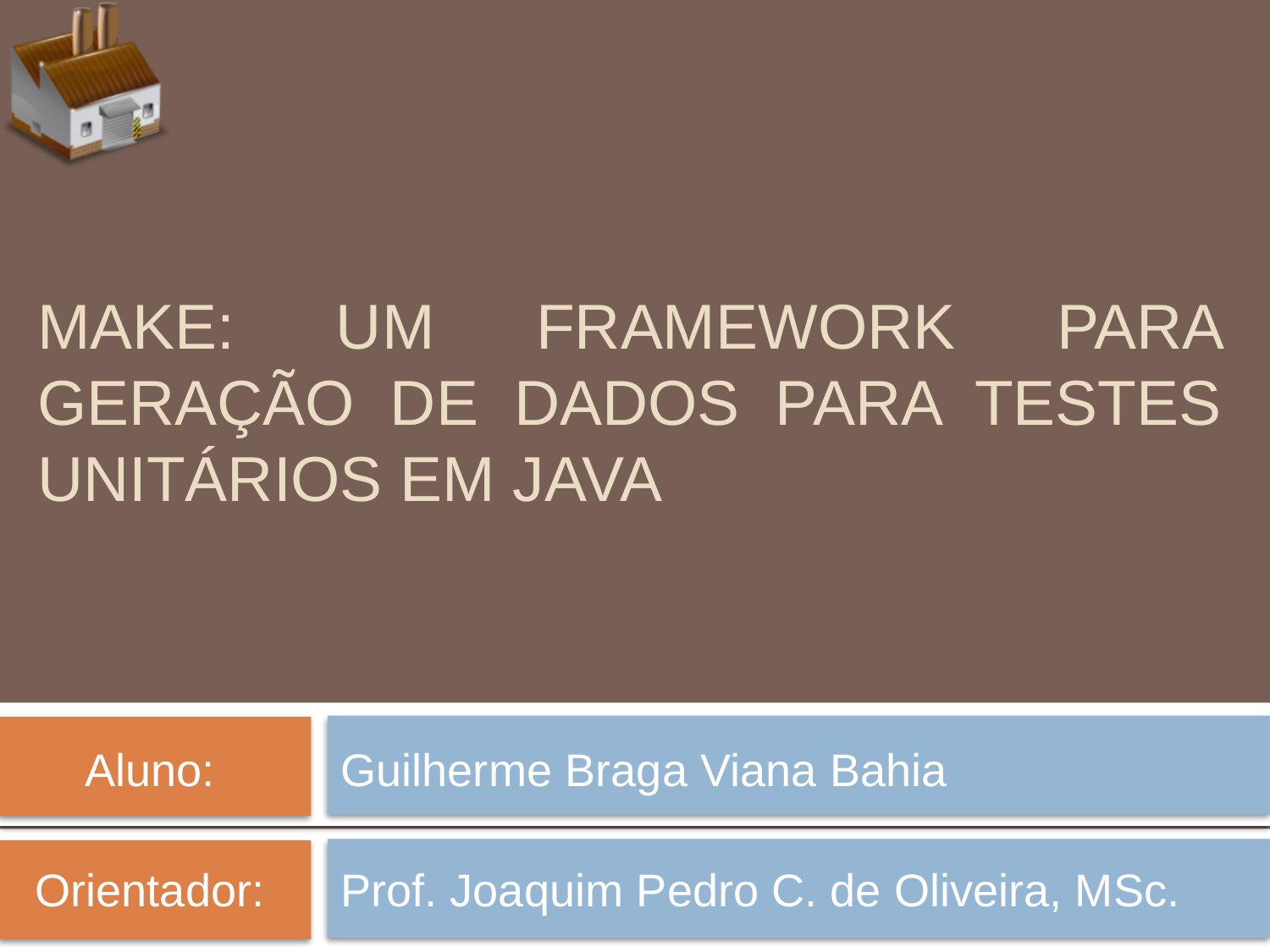

# Make: Um framework para geração de dados para testes unitários em java
Aluno:
Guilherme Braga Viana Bahia
Orientador:
Prof. Joaquim Pedro C. de Oliveira, MSc.